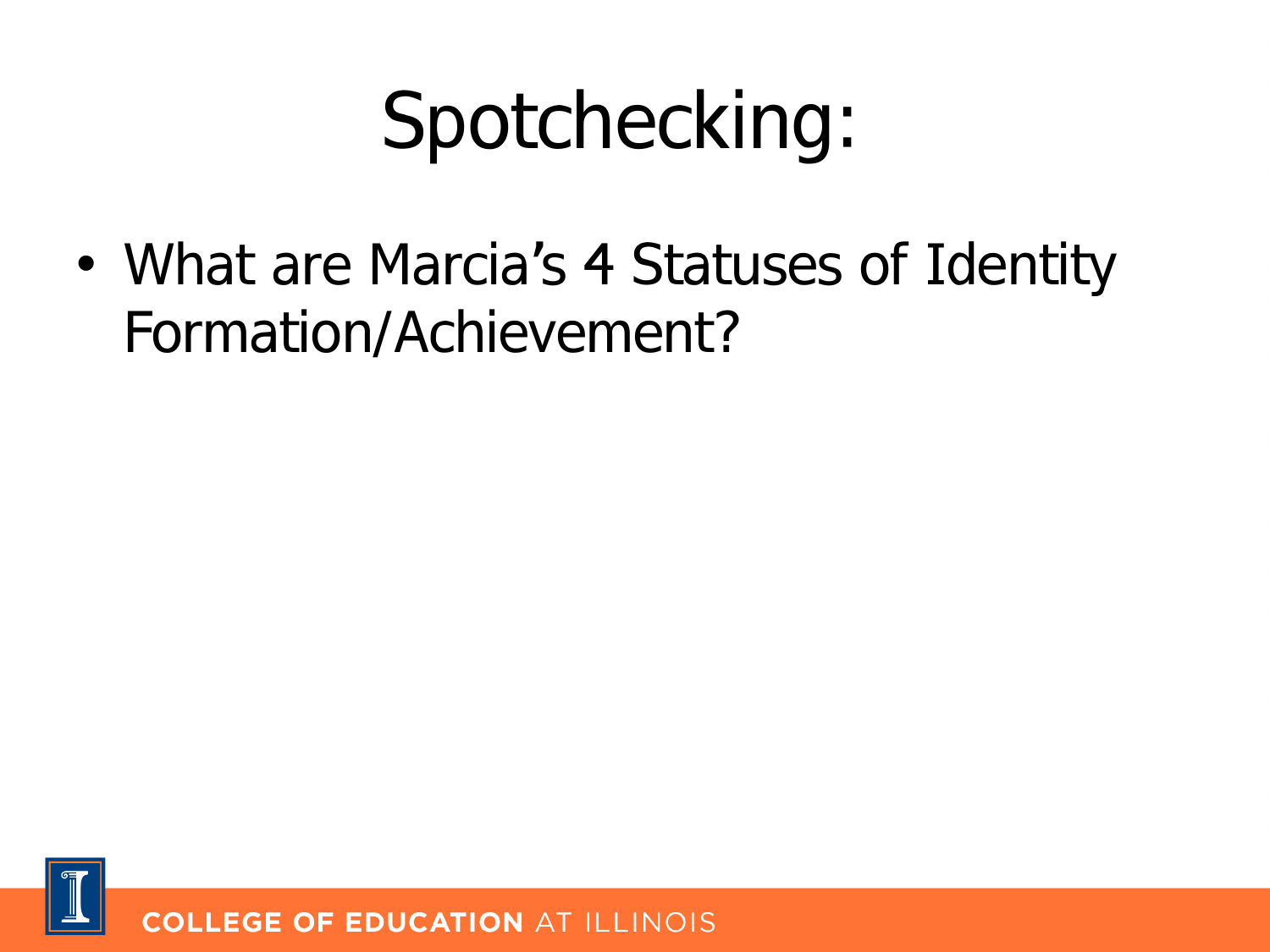

# Spotchecking:
What are Marcia’s 4 Statuses of Identity Formation/Achievement?